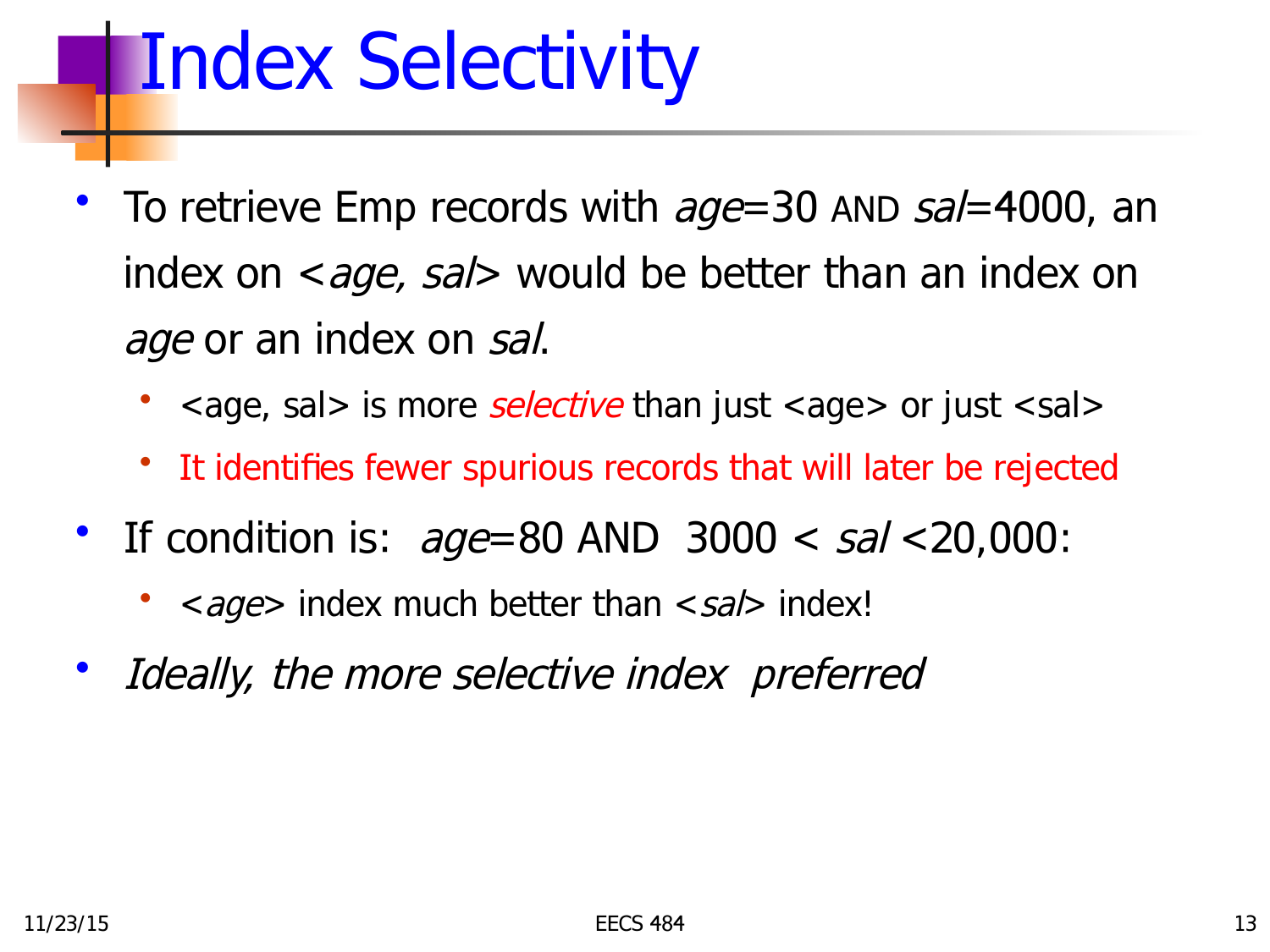

# Index Selectivity
To retrieve Emp records with age=30 AND sal=4000, an index on <age, sal> would be better than an index on age or an index on sal.
<age, sal> is more selective than just <age> or just <sal>
It identifies fewer spurious records that will later be rejected
If condition is:  age=80 AND  3000 < sal <20,000:
<age> index much better than <sal> index!
Ideally, the more selective index  preferred

11/23/15
EECS 484
13